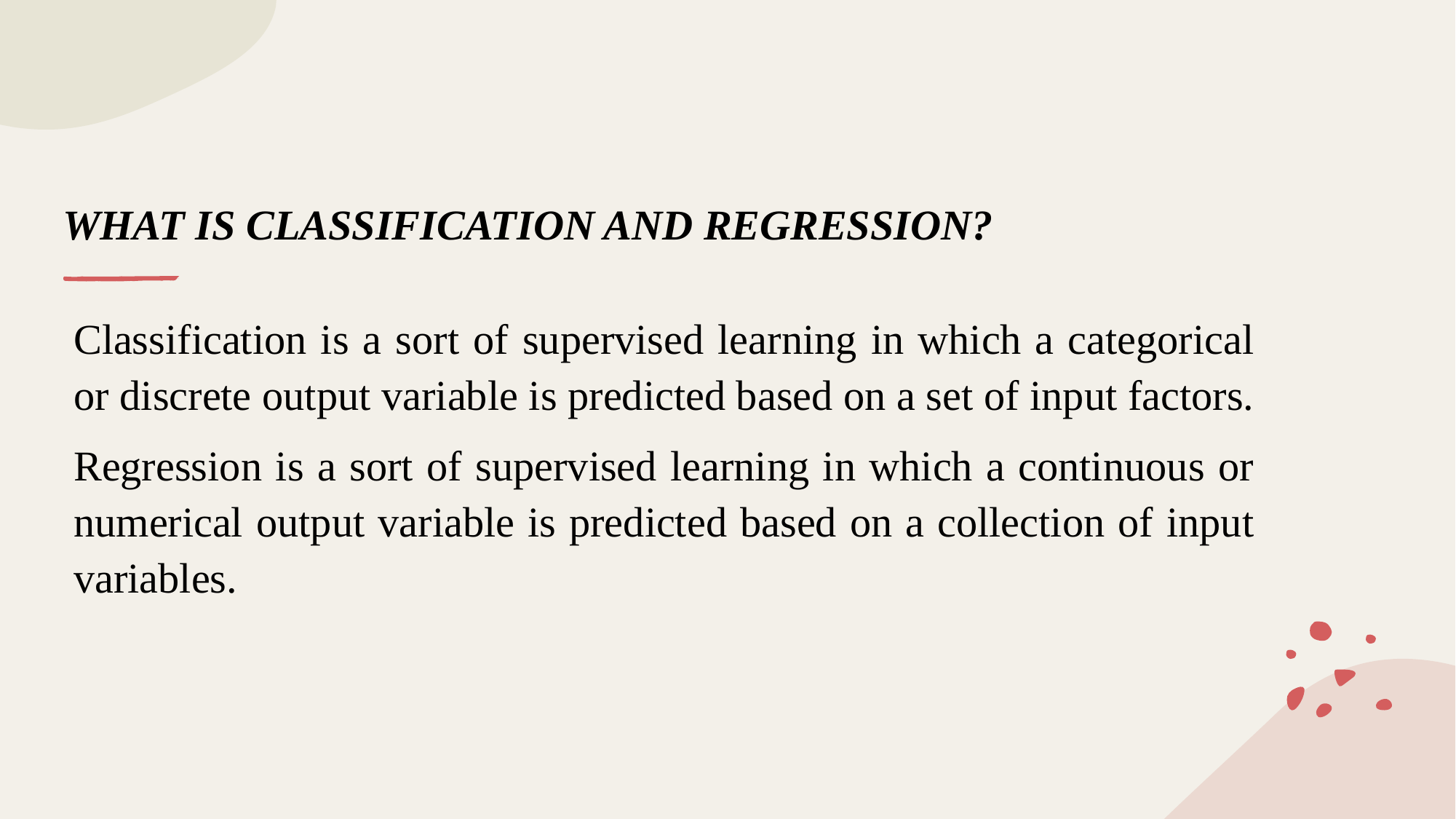

# WHAT IS CLASSIFICATION AND REGRESSION?
Classification is a sort of supervised learning in which a categorical or discrete output variable is predicted based on a set of input factors.
Regression is a sort of supervised learning in which a continuous or numerical output variable is predicted based on a collection of input variables.